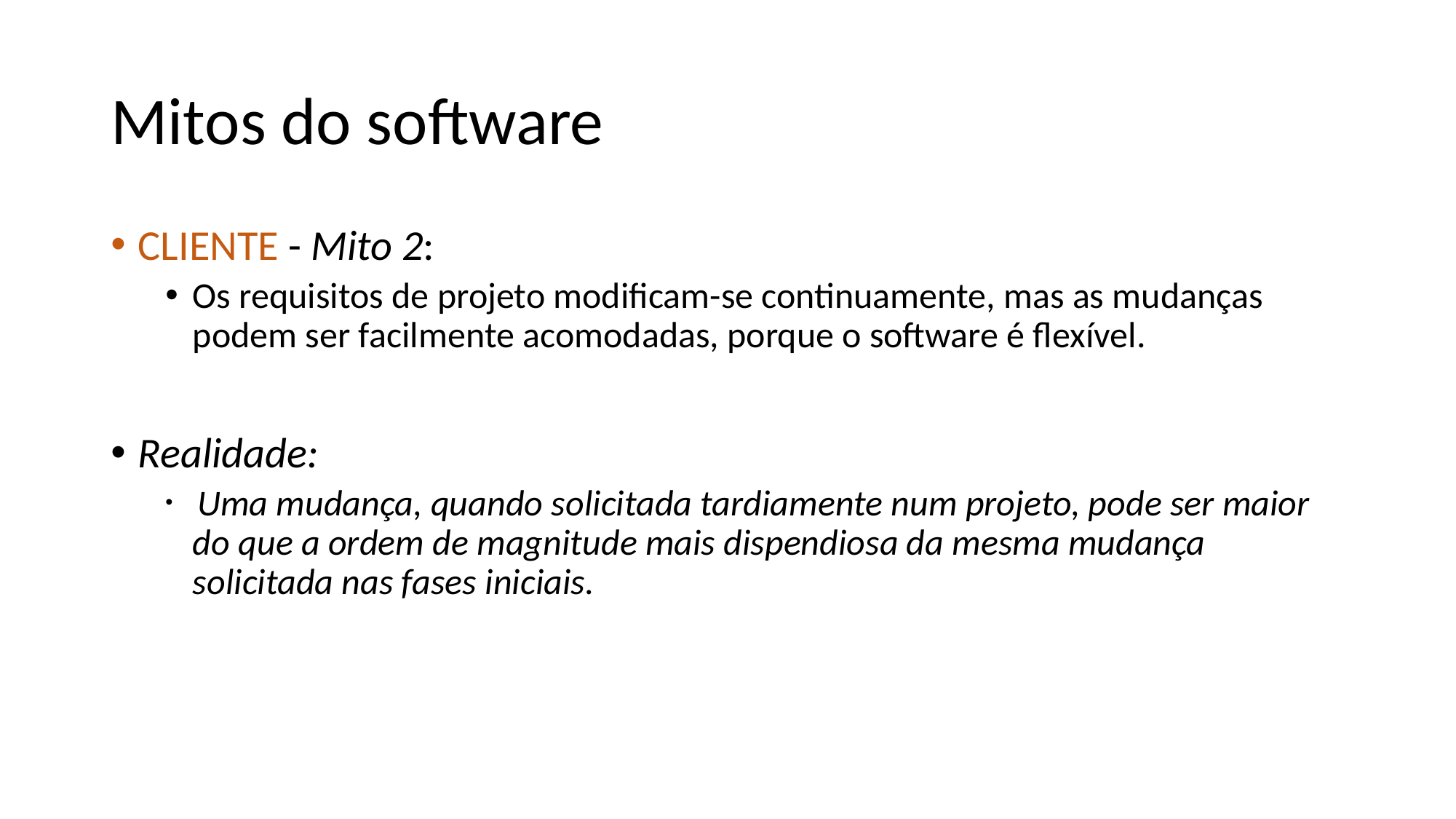

# Mitos do software
CLIENTE - Mito 2:
Os requisitos de projeto modificam-se continuamente, mas as mudanças podem ser facilmente acomodadas, porque o software é flexível.

Realidade:
 Uma mudança, quando solicitada tardiamente num projeto, pode ser maior do que a ordem de magnitude mais dispendiosa da mesma mudança solicitada nas fases iniciais.